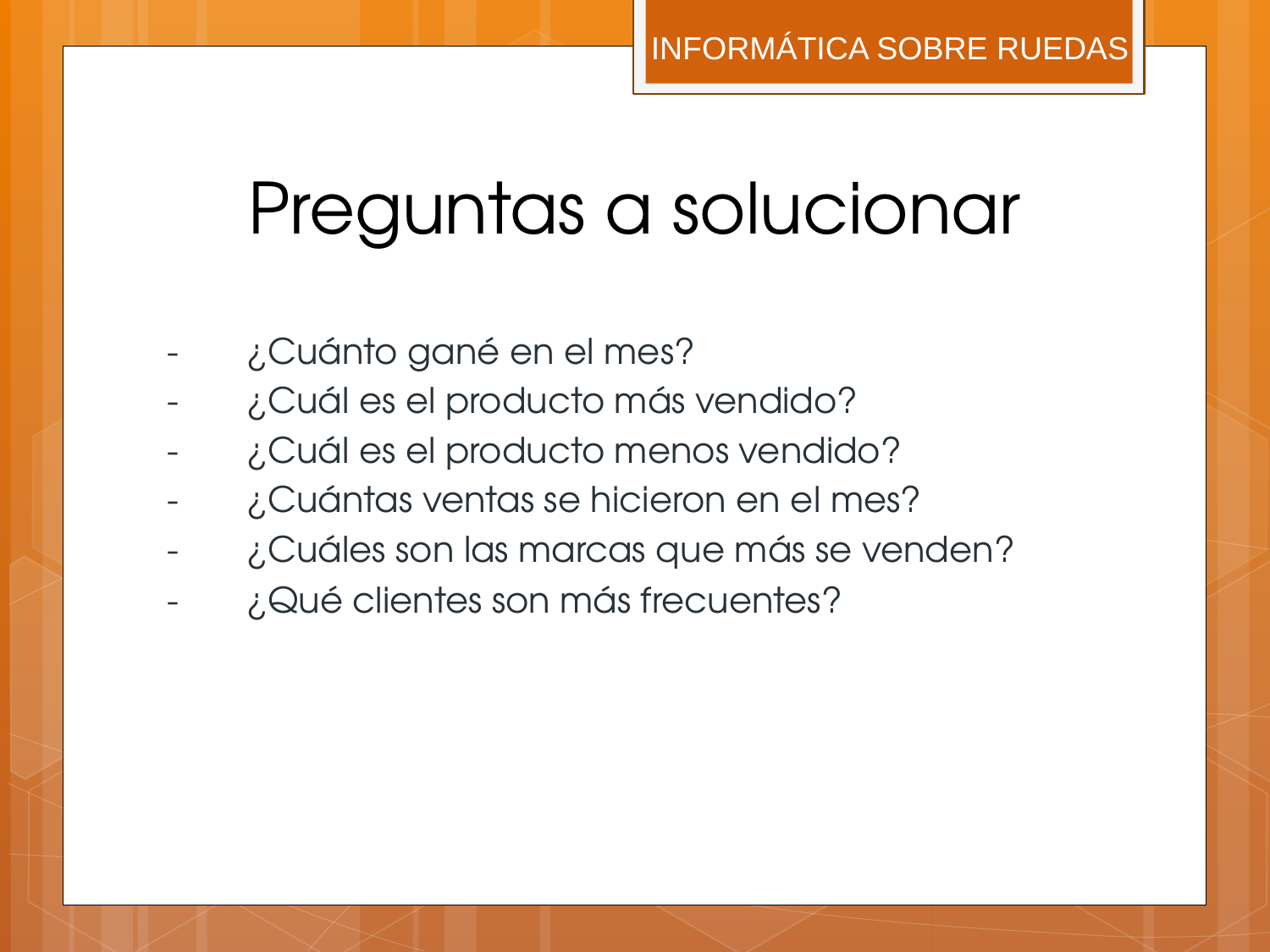

INFORMÁTICA SOBRE RUEDAS
# Preguntas a solucionar
-       ¿Cuánto gané en el mes?
-       ¿Cuál es el producto más vendido?
-       ¿Cuál es el producto menos vendido?
-       ¿Cuántas ventas se hicieron en el mes?
-       ¿Cuáles son las marcas que más se venden?
-       ¿Qué clientes son más frecuentes?